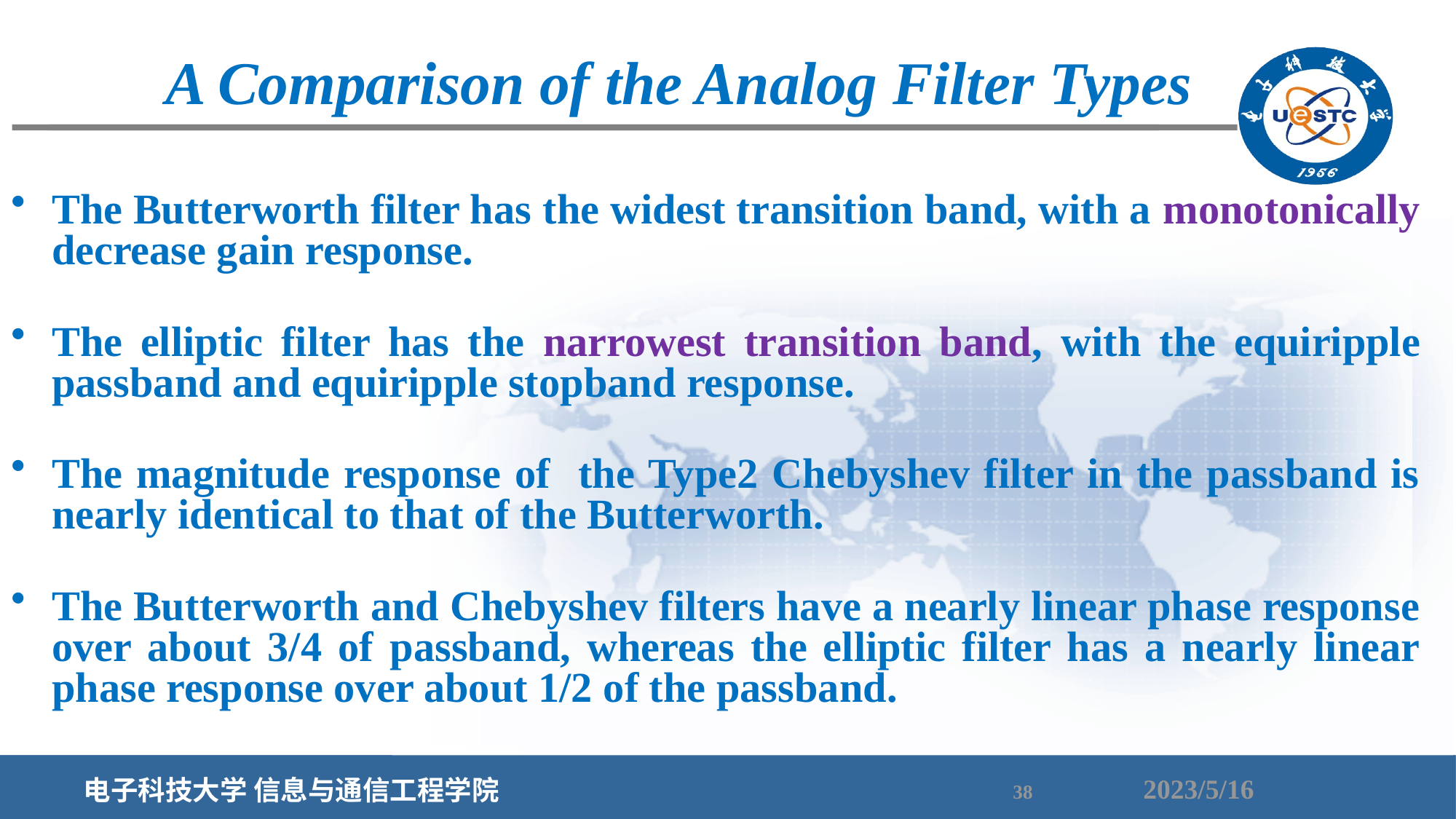

A Comparison of the Analog Filter Types
The Butterworth filter has the widest transition band, with a monotonically decrease gain response.

The elliptic filter has the narrowest transition band, with the equiripple passband and equiripple stopband response.

The magnitude response of  the Type2 Chebyshev filter in the passband is nearly identical to that of the Butterworth.

The Butterworth and Chebyshev filters have a nearly linear phase response over about 3/4 of passband, whereas the elliptic filter has a nearly linear phase response over about 1/2 of the passband.